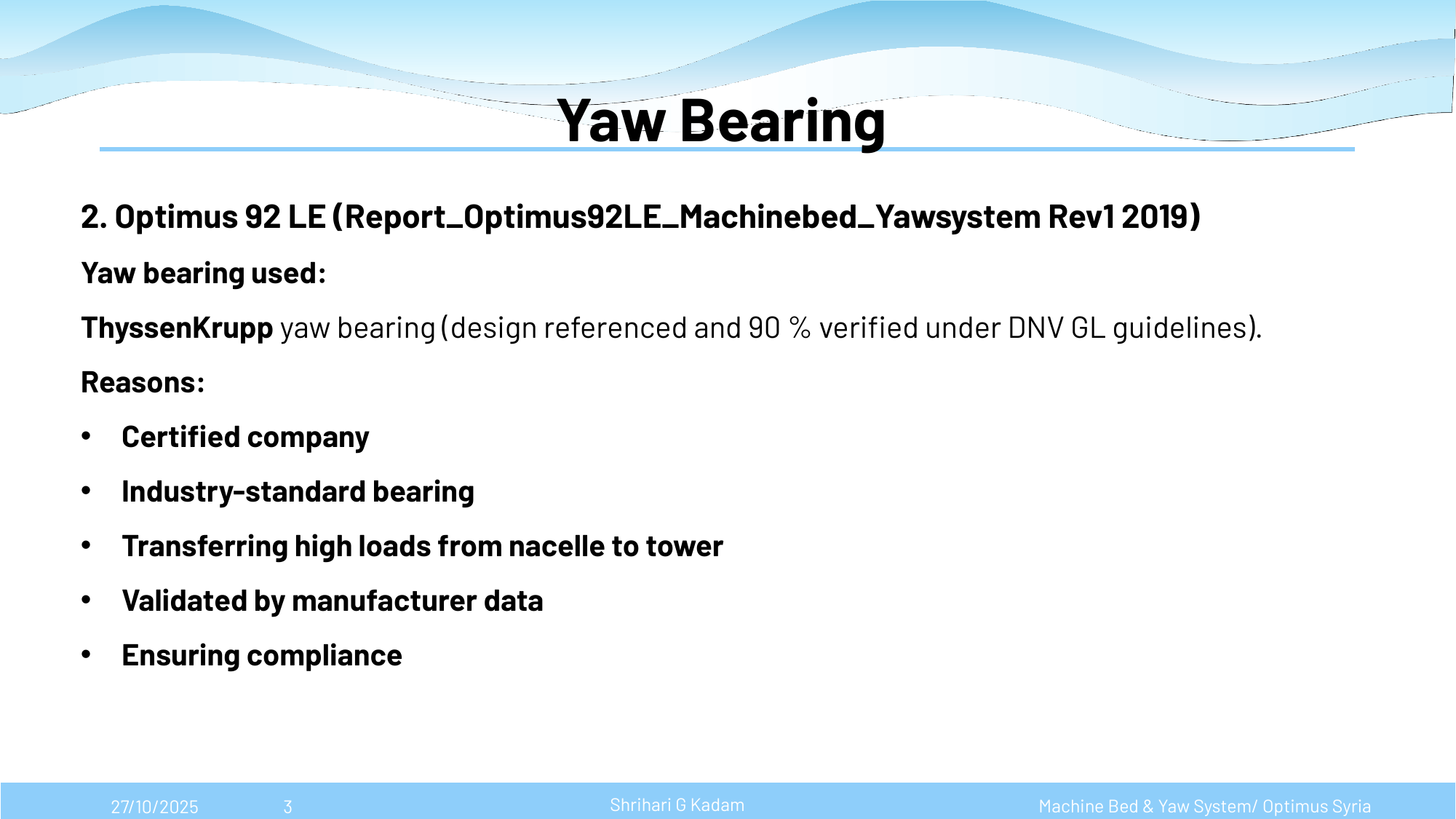

# Yaw Bearing

2. Optimus 92 LE (Report_Optimus92LE_Machinebed_Yawsystem Rev1 2019)
Yaw bearing used:
ThyssenKrupp yaw bearing (design referenced and 90 % verified under DNV GL guidelines).
Reasons:
Certified company
Industry-standard bearing
Transferring high loads from nacelle to tower
Validated by manufacturer data
Ensuring compliance
Machine Bed & Yaw System/ Optimus Syria
Shrihari G Kadam
27/10/2025
3